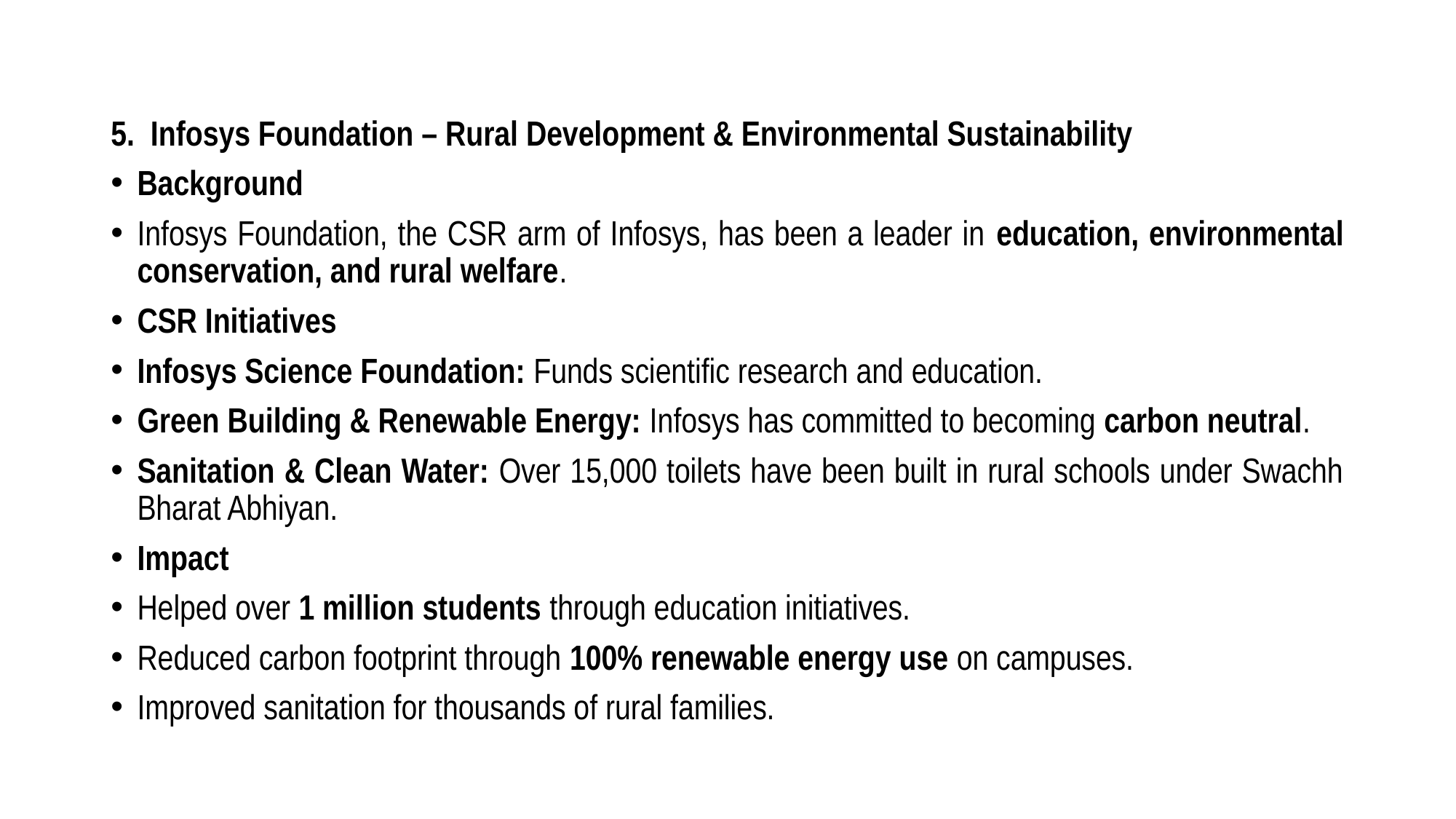

5.  Infosys Foundation – Rural Development & Environmental Sustainability
Background
Infosys Foundation, the CSR arm of Infosys, has been a leader in education, environmental conservation, and rural welfare.
CSR Initiatives
Infosys Science Foundation: Funds scientific research and education.
Green Building & Renewable Energy: Infosys has committed to becoming carbon neutral.
Sanitation & Clean Water: Over 15,000 toilets have been built in rural schools under Swachh Bharat Abhiyan.
Impact
Helped over 1 million students through education initiatives.
Reduced carbon footprint through 100% renewable energy use on campuses.
Improved sanitation for thousands of rural families.